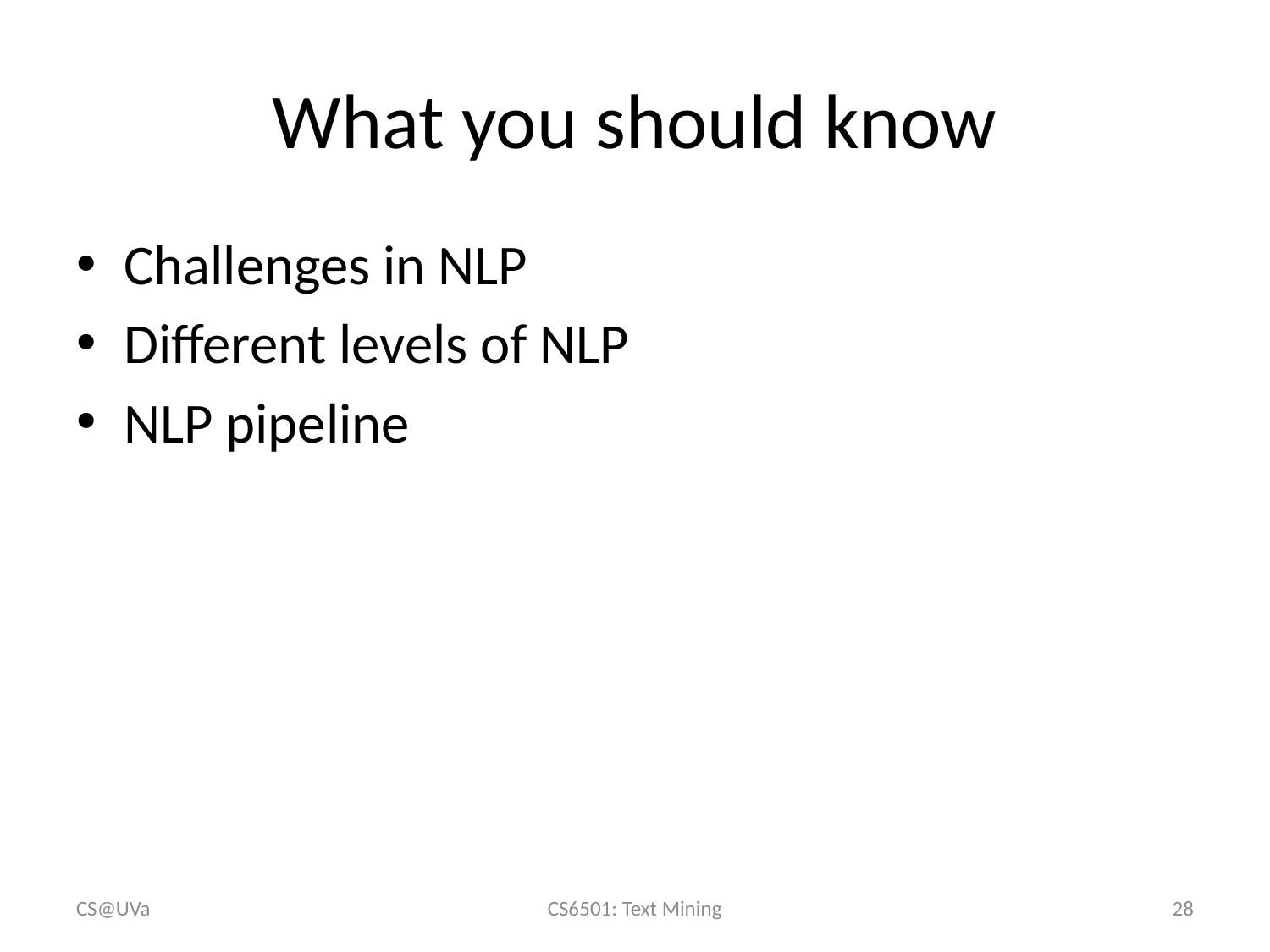

# What you should know
Challenges in NLP
Different levels of NLP
NLP pipeline
CS@UVa
CS6501: Text Mining
28